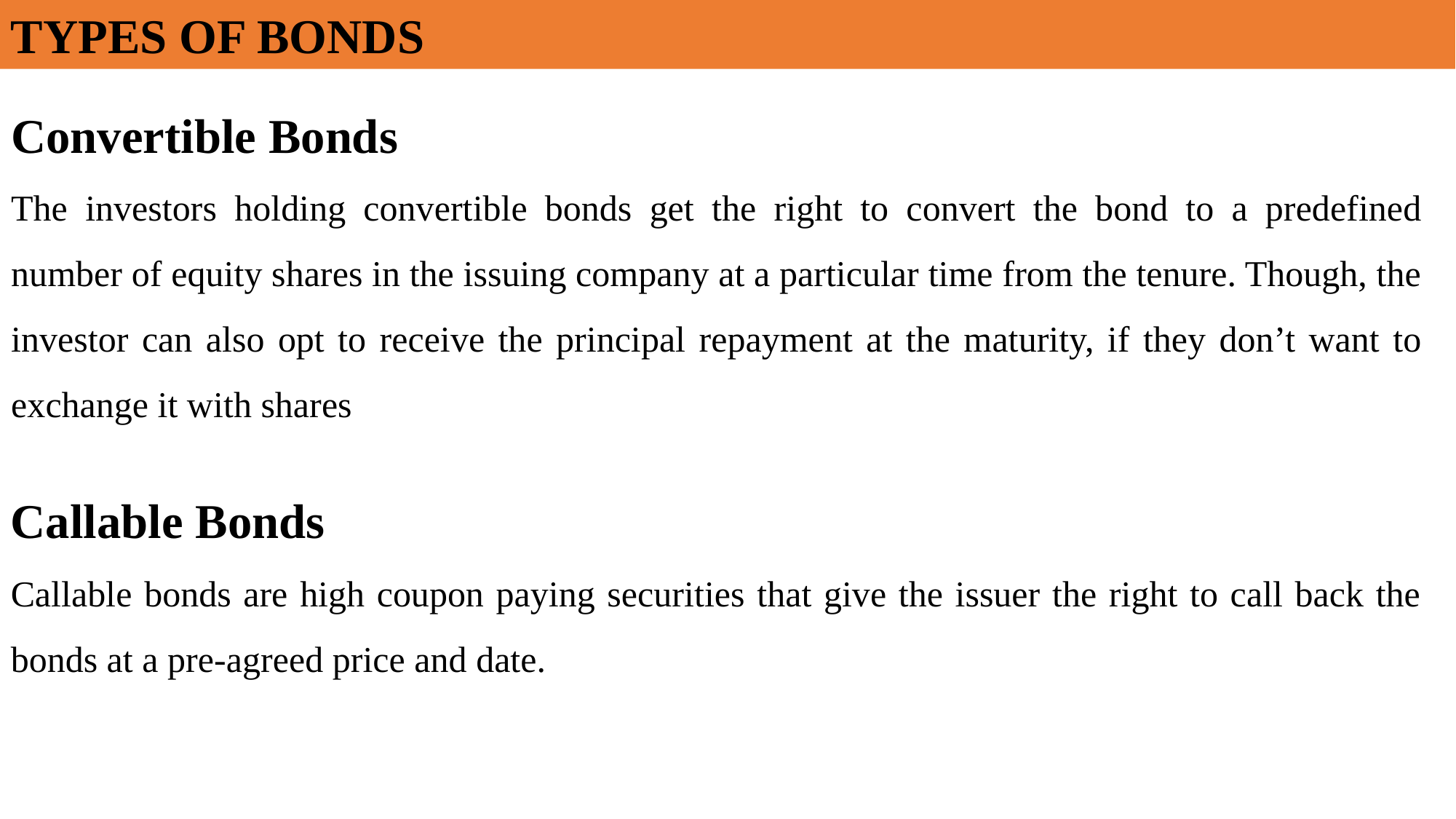

TYPES OF BONDS
Convertible Bonds
The investors holding convertible bonds get the right to convert the bond to a predefined number of equity shares in the issuing company at a particular time from the tenure. Though, the investor can also opt to receive the principal repayment at the maturity, if they don’t want to exchange it with shares
Callable Bonds
Callable bonds are high coupon paying securities that give the issuer the right to call back the bonds at a pre-agreed price and date.